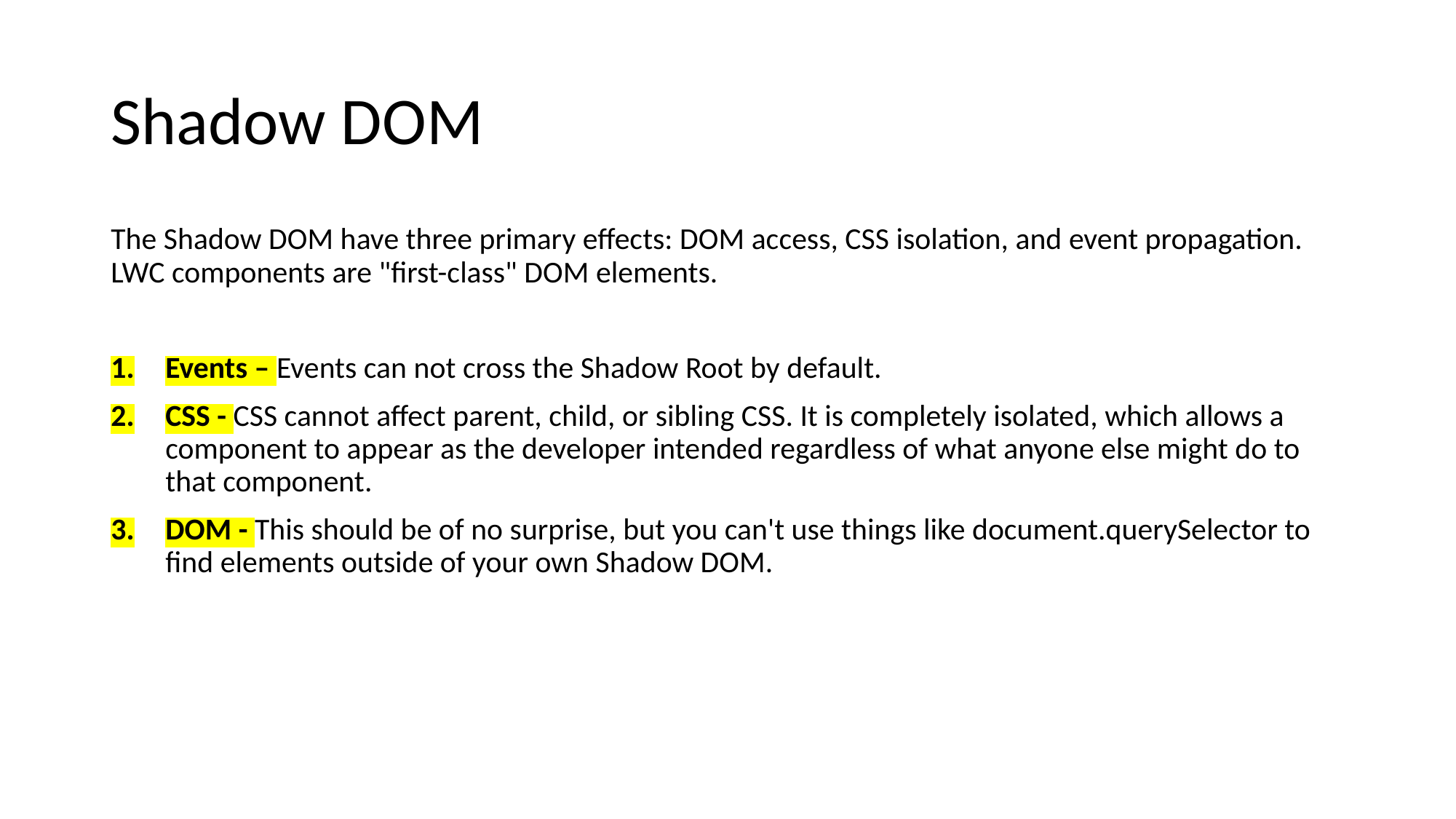

# Shadow DOM
The Shadow DOM have three primary effects: DOM access, CSS isolation, and event propagation. LWC components are "first-class" DOM elements.

Events – Events can not cross the Shadow Root by default.
CSS - CSS cannot affect parent, child, or sibling CSS. It is completely isolated, which allows a component to appear as the developer intended regardless of what anyone else might do to that component.
DOM - This should be of no surprise, but you can't use things like document.querySelector to find elements outside of your own Shadow DOM.